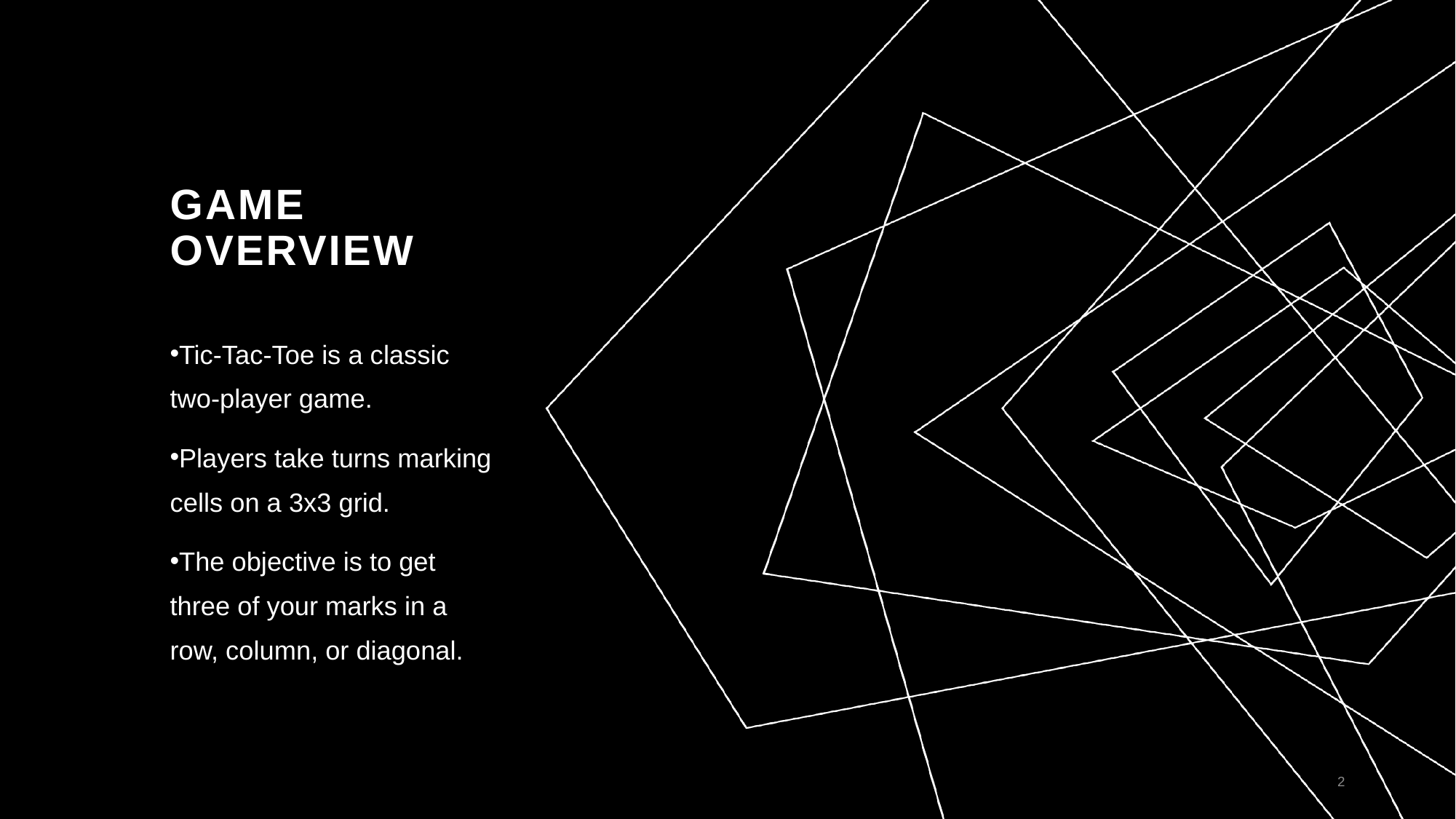

# Game Overview
Tic-Tac-Toe is a classic two-player game.
Players take turns marking cells on a 3x3 grid.
The objective is to get three of your marks in a row, column, or diagonal.
2